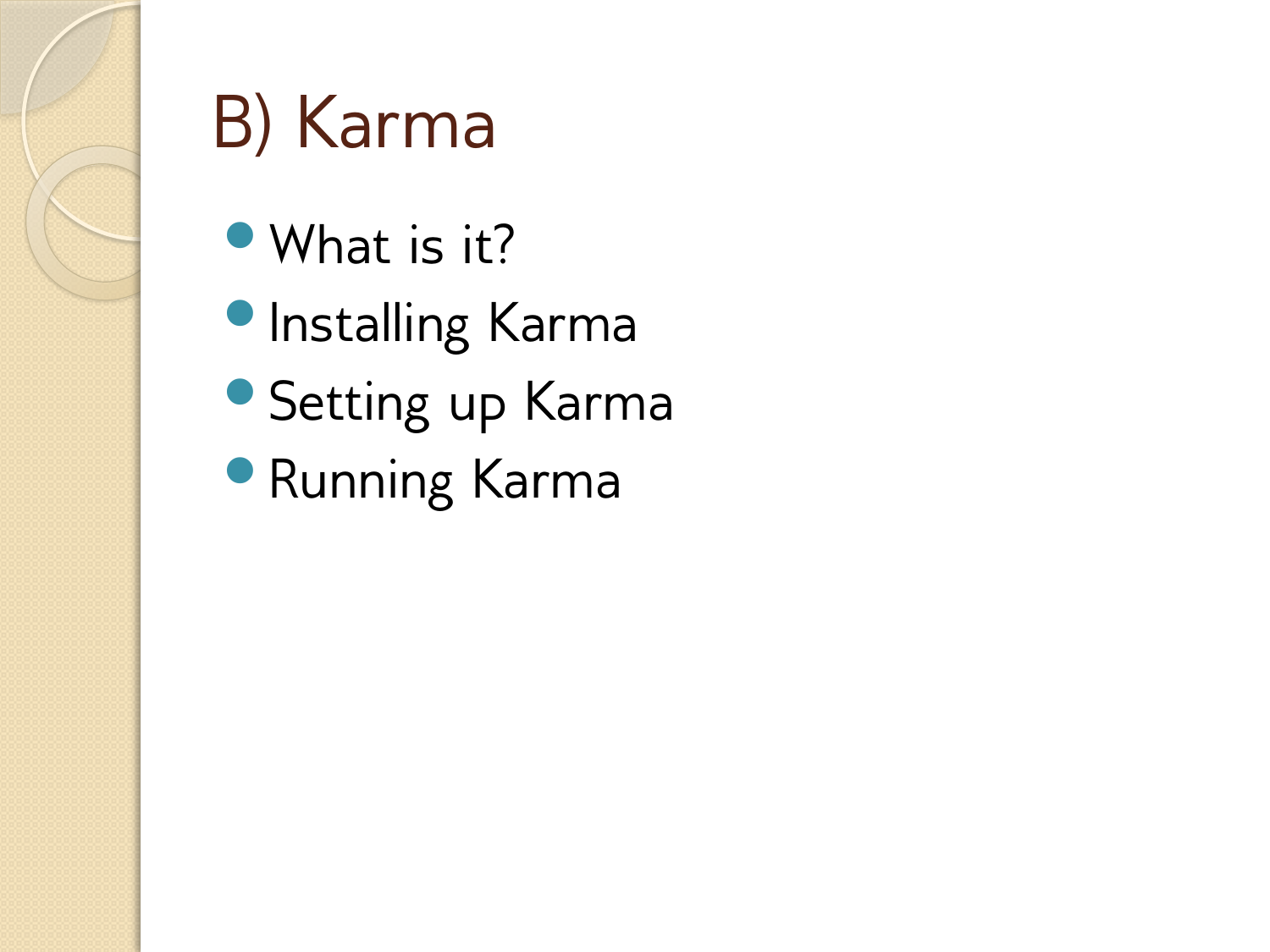

# B) Karma
What is it?
Installing Karma
Setting up Karma
Running Karma